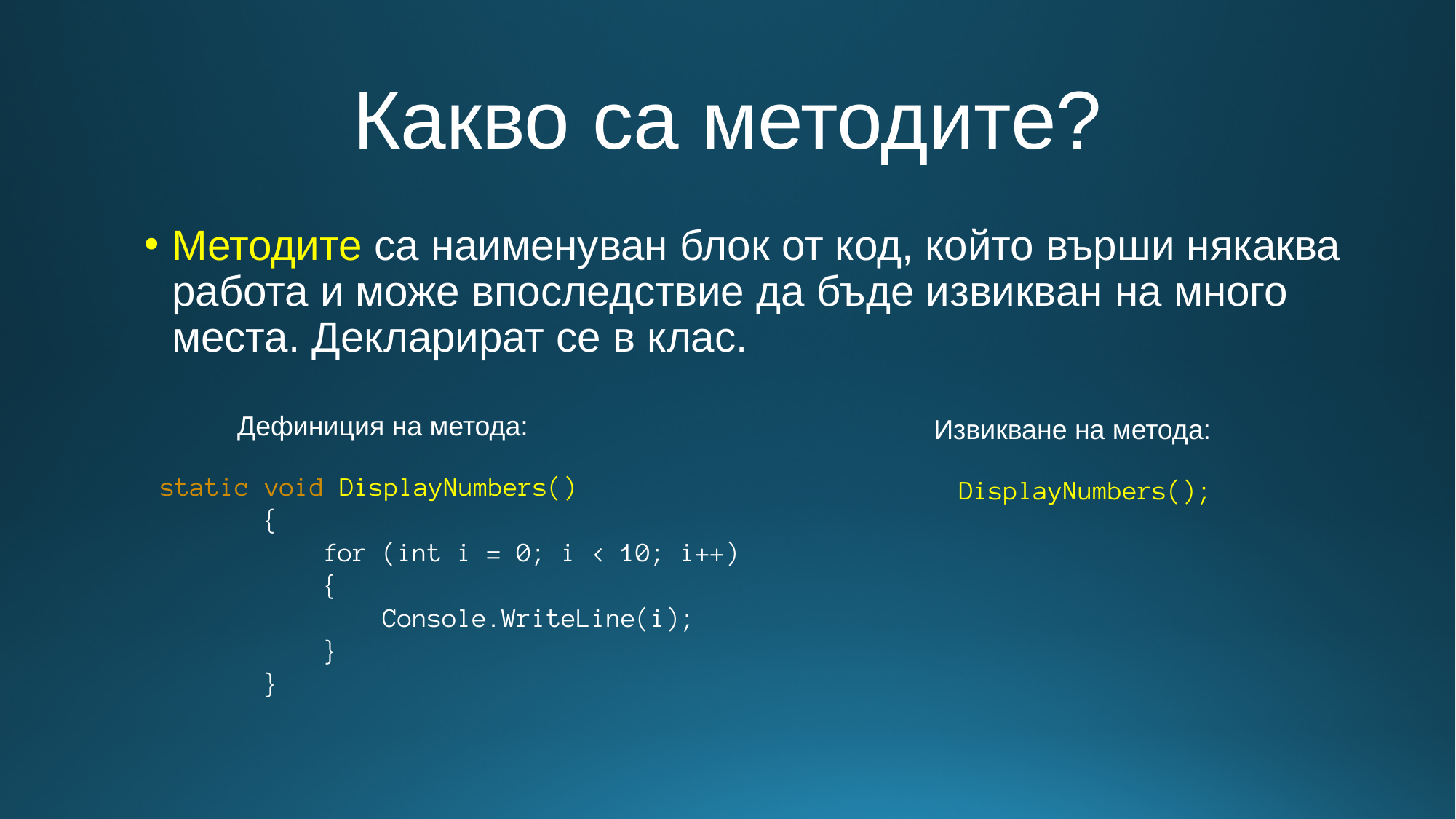

# Какво са методите?
Методите са наименуван блок от код, който върши някаква работа и може впоследствие да бъде извикван на много места. Декларират се в клас.
Дефиниция на метода:
Извикване на метода:

DisplayNumbers();
 static void DisplayNumbers()
        {
            for (int i = 0; i < 10; i++)
            {
                Console.WriteLine(i);
            }
        }